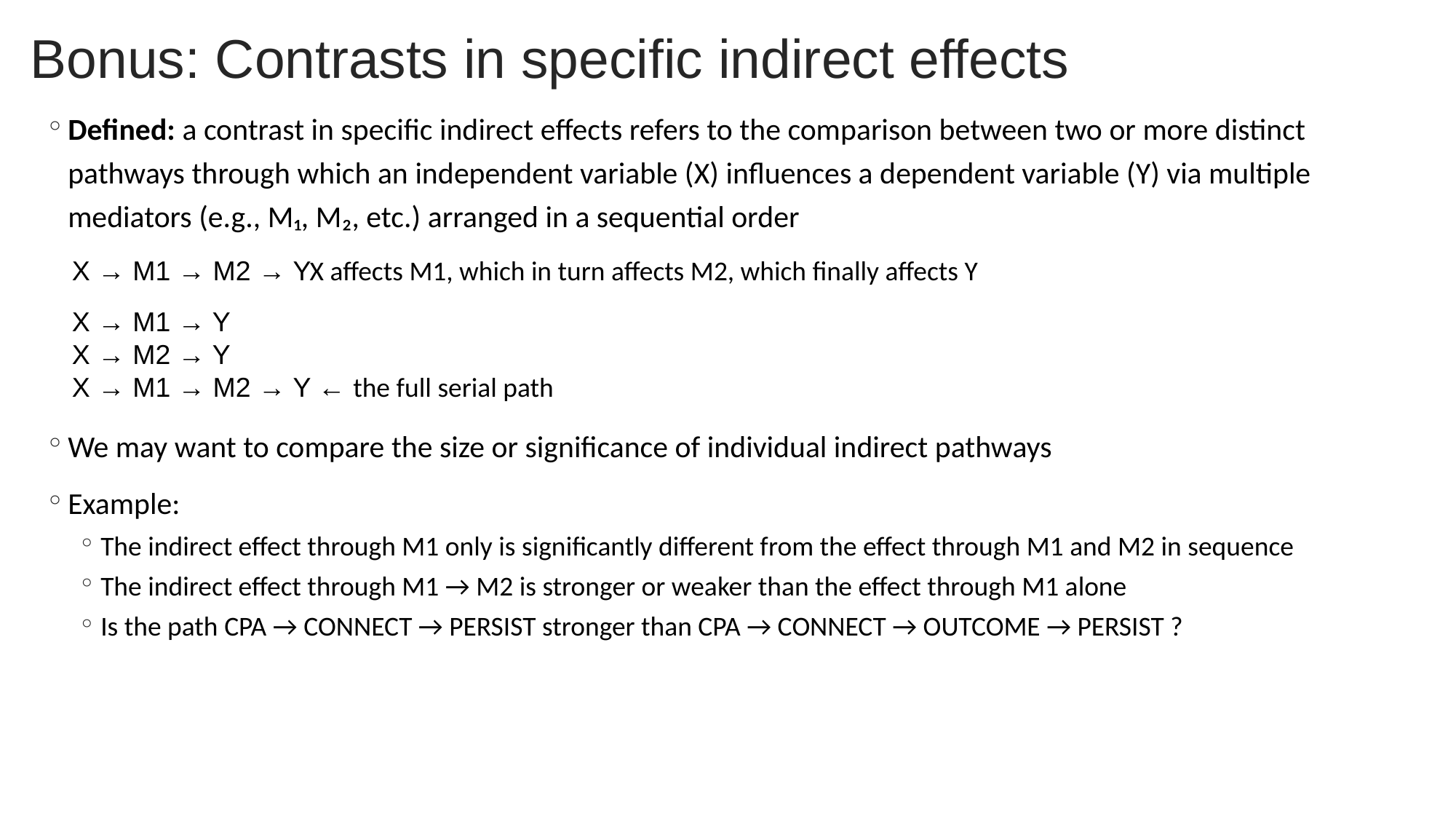

Bonus: Contrasts in specific indirect effects
Defined: a contrast in specific indirect effects refers to the comparison between two or more distinct pathways through which an independent variable (X) influences a dependent variable (Y) via multiple mediators (e.g., M₁, M₂, etc.) arranged in a sequential order

We may want to compare the size or significance of individual indirect pathways
Example:
The indirect effect through M1 only is significantly different from the effect through M1 and M2 in sequence
The indirect effect through M1 → M2 is stronger or weaker than the effect through M1 alone
Is the path CPA → CONNECT → PERSIST stronger than CPA → CONNECT → OUTCOME → PERSIST ?

X → M1 → M2 → Y
X affects M1, which in turn affects M2, which finally affects Y
X → M1 → Y
X → M2 → Y
X → M1 → M2 → Y ← the full serial path